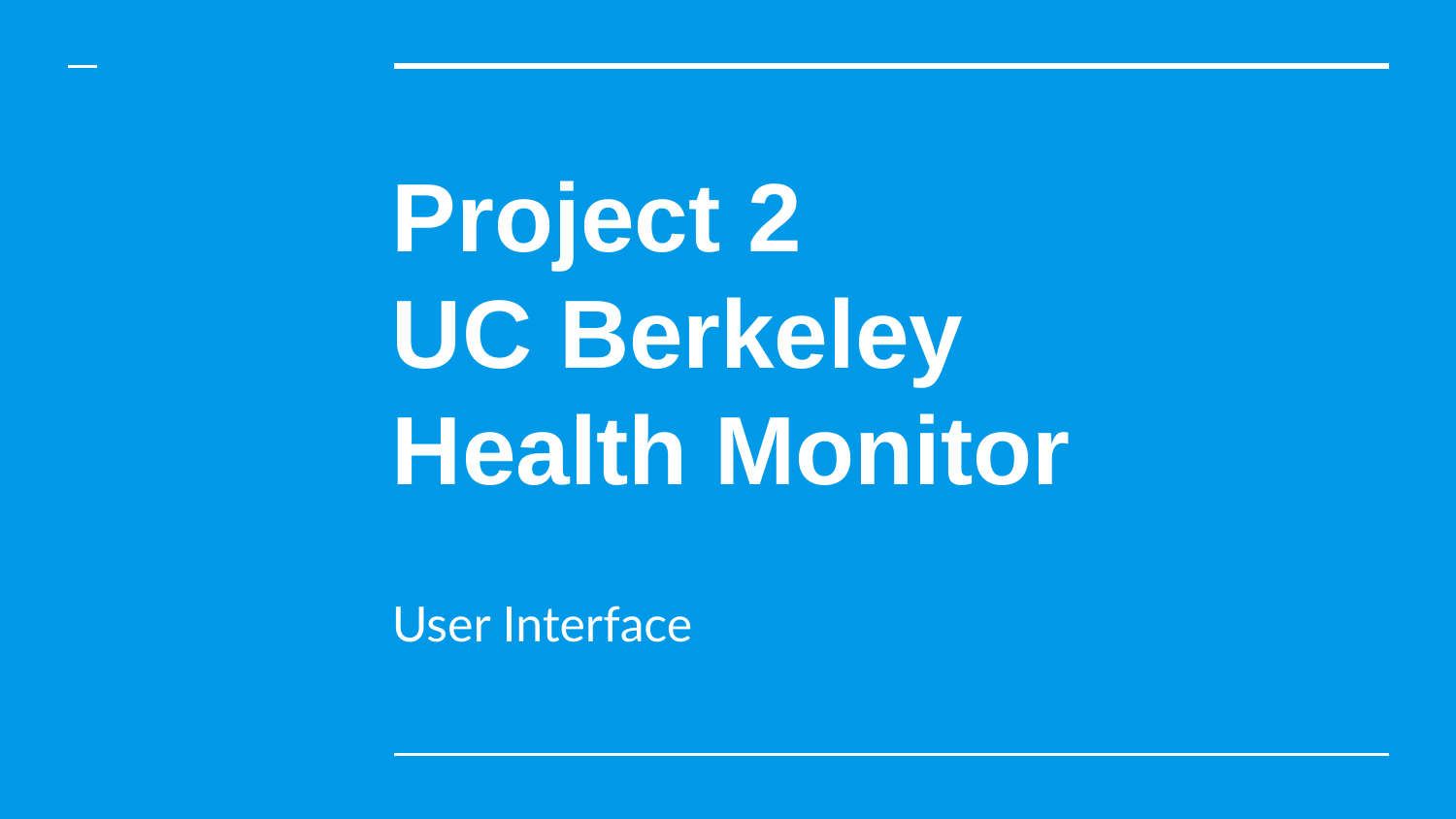

# Project 2
UC Berkeley
Health Monitor
User Interface